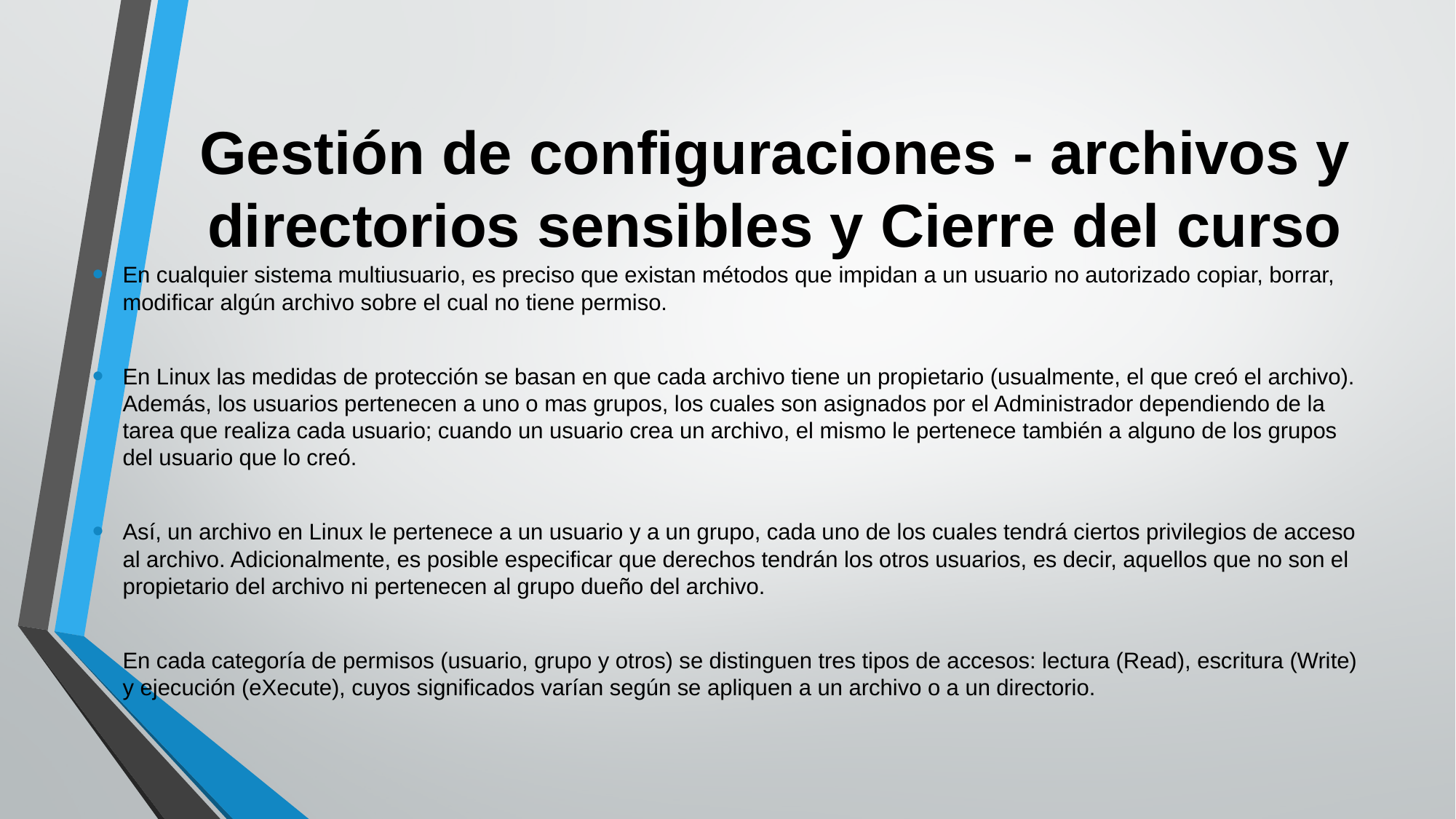

# Gestión de configuraciones - archivos y directorios sensibles y Cierre del curso
En cualquier sistema multiusuario, es preciso que existan métodos que impidan a un usuario no autorizado copiar, borrar, modificar algún archivo sobre el cual no tiene permiso.

En Linux las medidas de protección se basan en que cada archivo tiene un propietario (usualmente, el que creó el archivo). Además, los usuarios pertenecen a uno o mas grupos, los cuales son asignados por el Administrador dependiendo de la tarea que realiza cada usuario; cuando un usuario crea un archivo, el mismo le pertenece también a alguno de los grupos del usuario que lo creó.

Así, un archivo en Linux le pertenece a un usuario y a un grupo, cada uno de los cuales tendrá ciertos privilegios de acceso al archivo. Adicionalmente, es posible especificar que derechos tendrán los otros usuarios, es decir, aquellos que no son el propietario del archivo ni pertenecen al grupo dueño del archivo.

En cada categoría de permisos (usuario, grupo y otros) se distinguen tres tipos de accesos: lectura (Read), escritura (Write) y ejecución (eXecute), cuyos significados varían según se apliquen a un archivo o a un directorio.